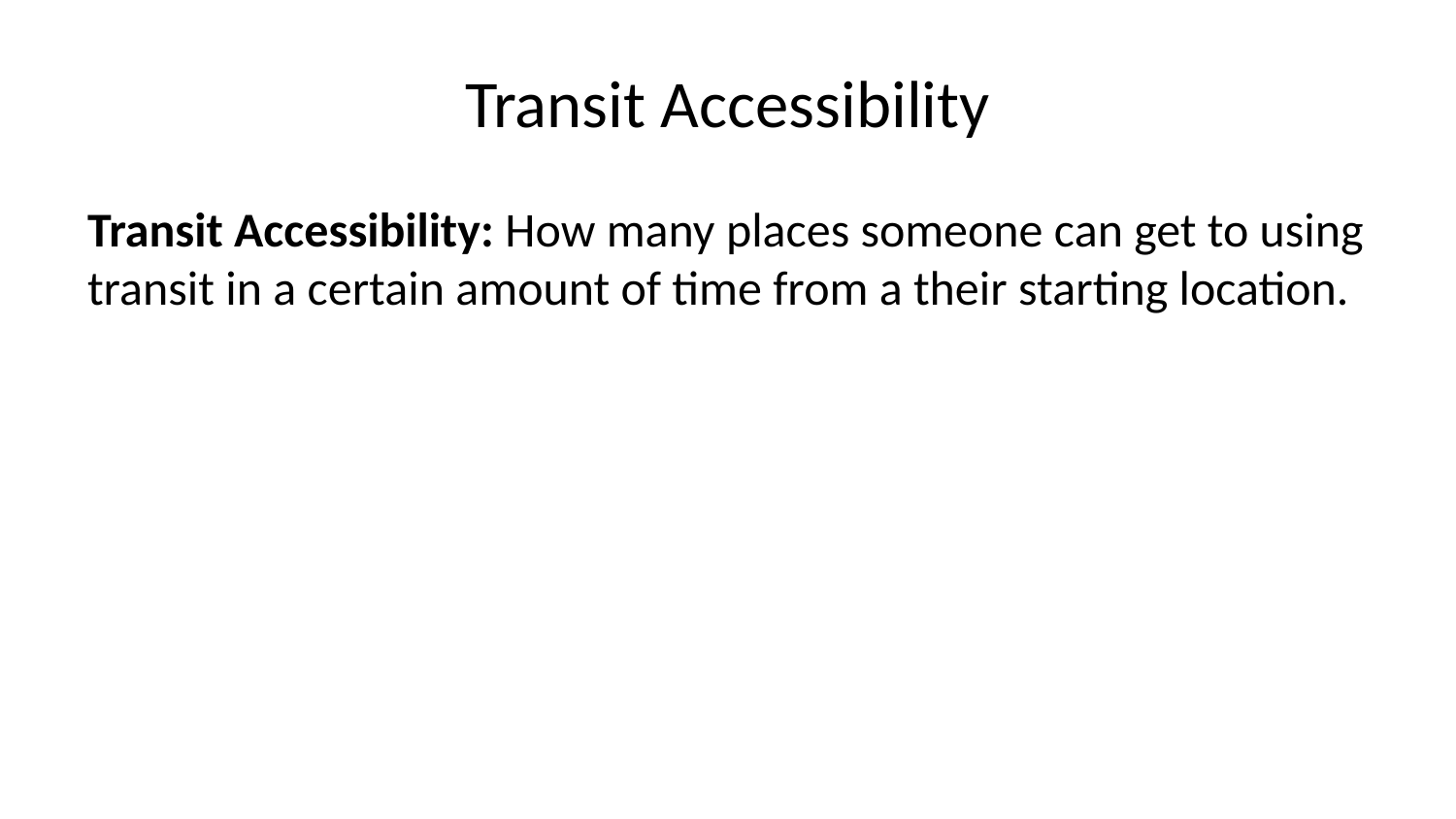

# Transit Accessibility
Transit Accessibility: How many places someone can get to using transit in a certain amount of time from a their starting location.